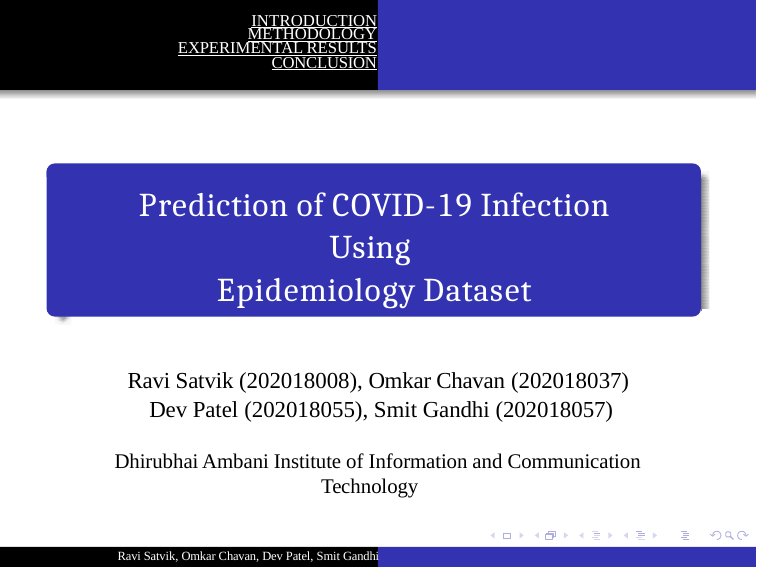

INTRODUCTION
METHODOLOGY
EXPERIMENTAL RESULTS
CONCLUSION

Prediction of COVID-19 Infection Using
Epidemiology Dataset
Ravi Satvik (202018008), Omkar Chavan (202018037)
 Dev Patel (202018055), Smit Gandhi (202018057)

Dhirubhai Ambani Institute of Information and Communication Technology

Ravi Satvik, Omkar Chavan, Dev Patel, Smit Gandhi